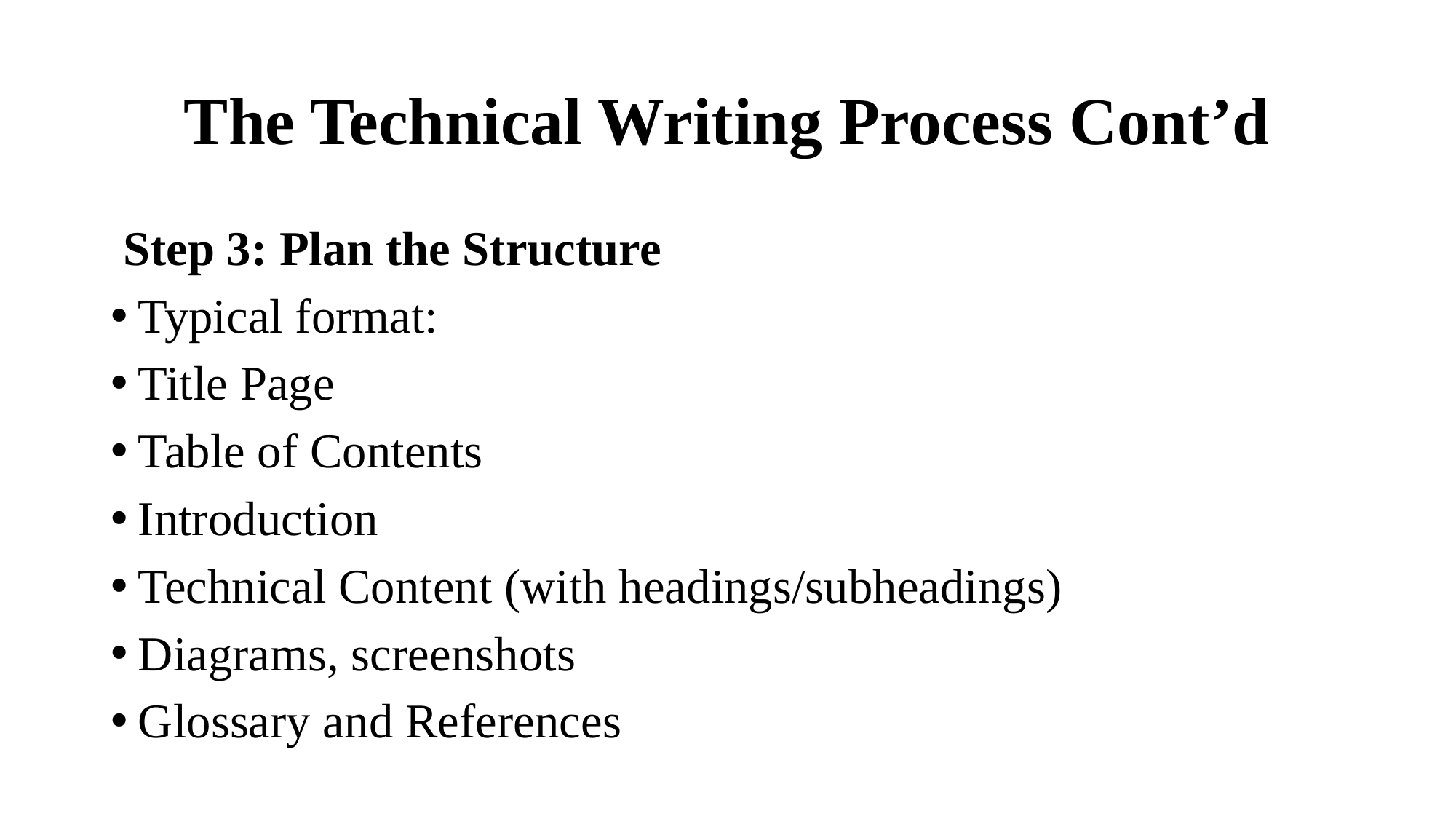

# The Technical Writing Process Cont’d
 Step 3: Plan the Structure
Typical format:
Title Page
Table of Contents
Introduction
Technical Content (with headings/subheadings)
Diagrams, screenshots
Glossary and References